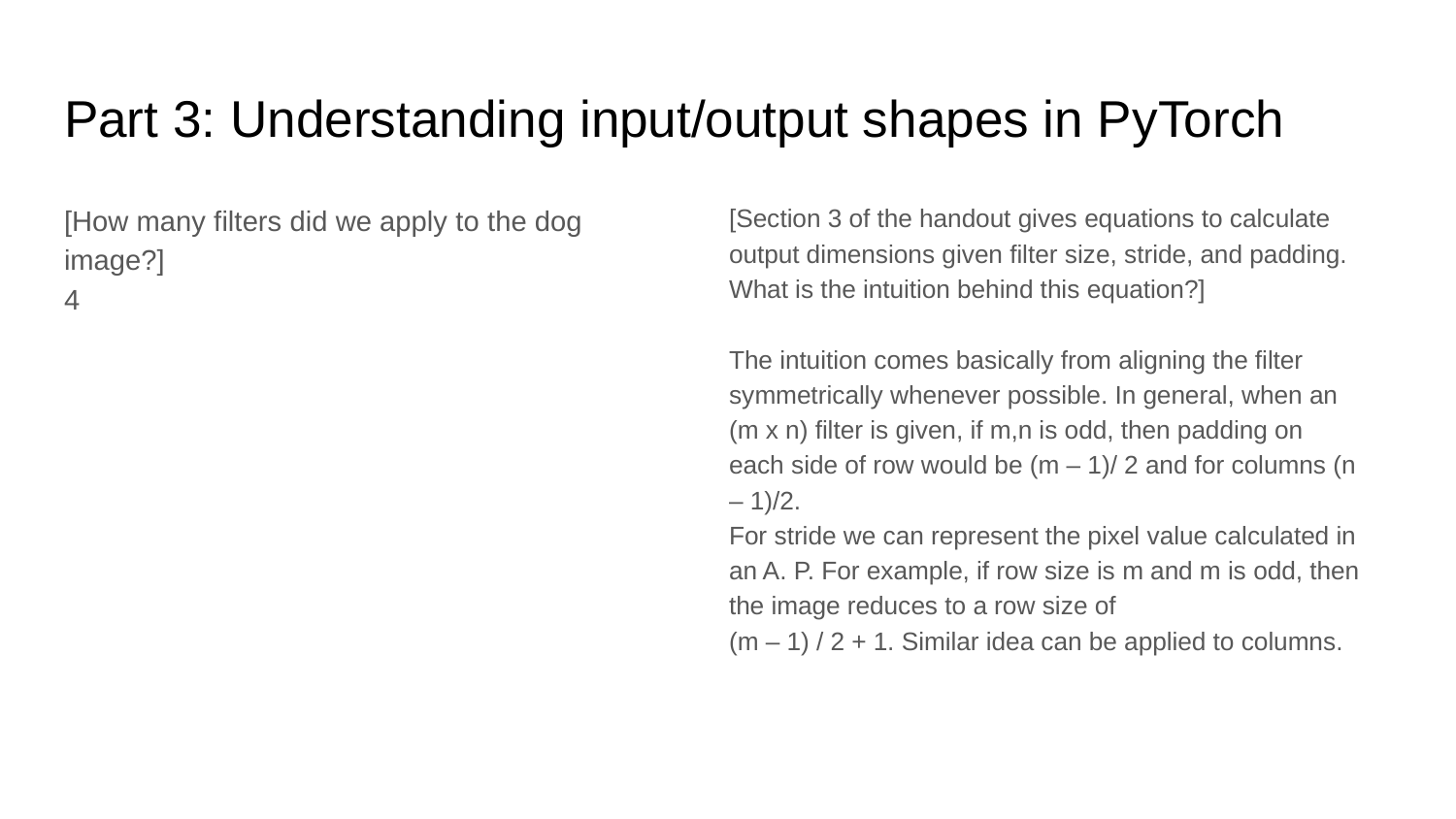

# Part 3: Understanding input/output shapes in PyTorch
[How many filters did we apply to the dog image?]
4
[Section 3 of the handout gives equations to calculate output dimensions given filter size, stride, and padding. What is the intuition behind this equation?]

The intuition comes basically from aligning the filter symmetrically whenever possible. In general, when an (m x n) filter is given, if m,n is odd, then padding on each side of row would be (m – 1)/ 2 and for columns (n – 1)/2.
For stride we can represent the pixel value calculated in an A. P. For example, if row size is m and m is odd, then the image reduces to a row size of
(m – 1) / 2 + 1. Similar idea can be applied to columns.